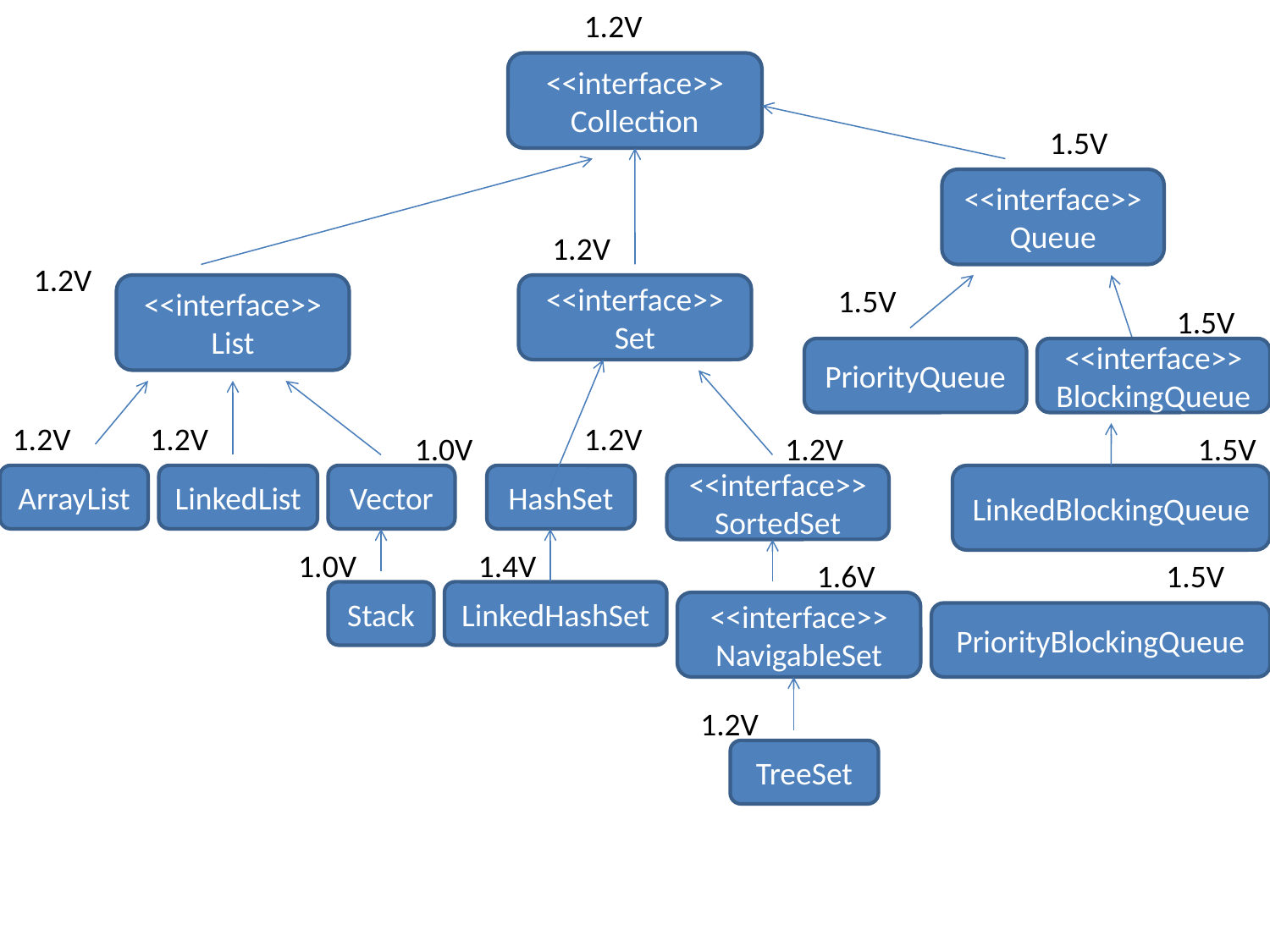

1.2V
<<interface>>
Collection
1.5V
<<interface>>
Queue
1.2V
1.2V
<<interface>>
List
<<interface>>
Set
1.5V
1.5V
PriorityQueue
<<interface>>
BlockingQueue
1.2V
1.2V
1.2V
1.0V
1.2V
1.5V
ArrayList
LinkedList
Vector
HashSet
<<interface>>
SortedSet
LinkedBlockingQueue
1.0V
1.4V
1.6V
1.5V
Stack
LinkedHashSet
<<interface>>
NavigableSet
PriorityBlockingQueue
1.2V
TreeSet